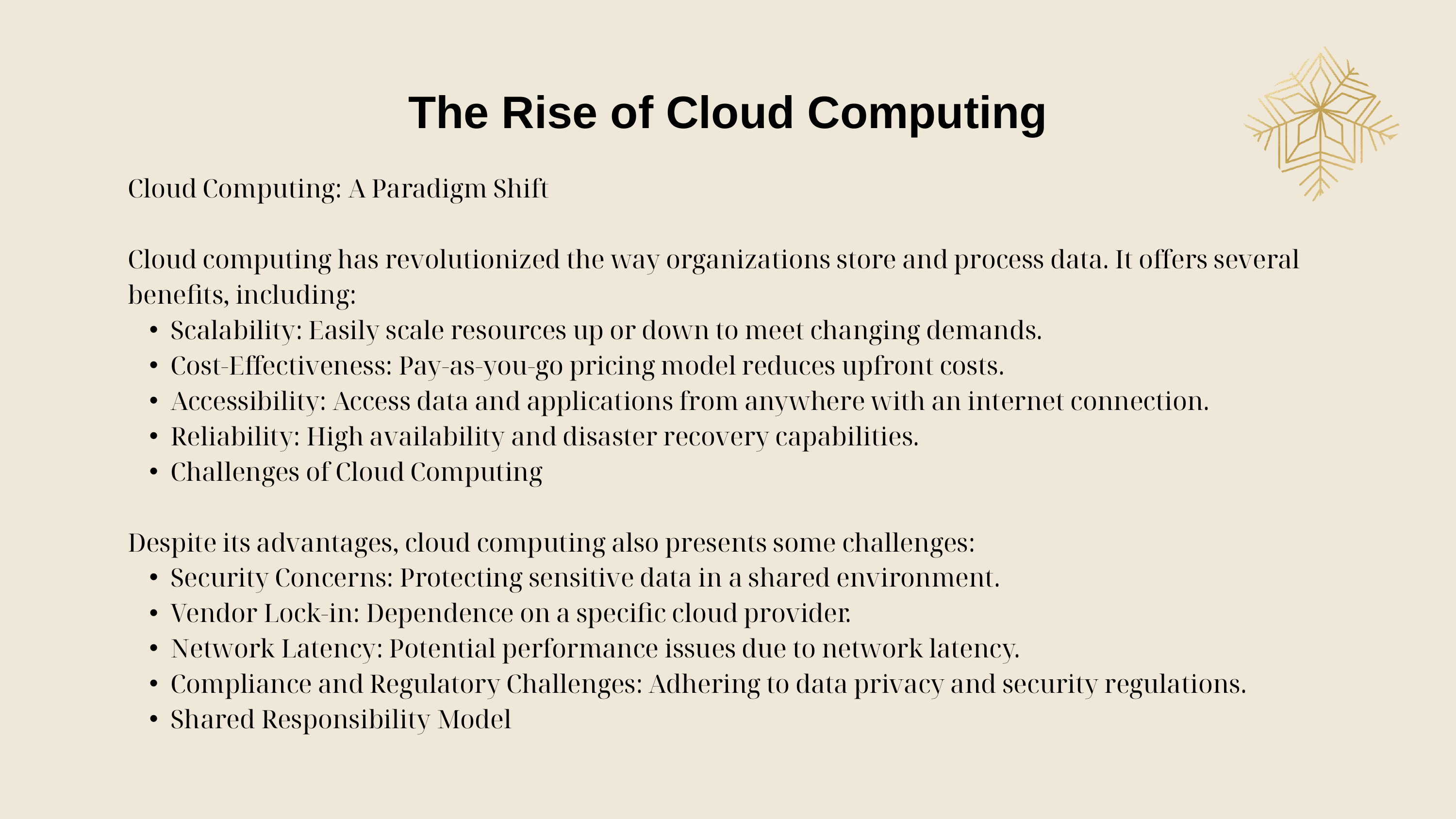

The Rise of Cloud Computing
Cloud Computing: A Paradigm Shift

Cloud computing has revolutionized the way organizations store and process data. It offers several benefits, including:
Scalability: Easily scale resources up or down to meet changing demands.
Cost-Effectiveness: Pay-as-you-go pricing model reduces upfront costs.
Accessibility: Access data and applications from anywhere with an internet connection.
Reliability: High availability and disaster recovery capabilities.
Challenges of Cloud Computing

Despite its advantages, cloud computing also presents some challenges:
Security Concerns: Protecting sensitive data in a shared environment.
Vendor Lock-in: Dependence on a specific cloud provider.
Network Latency: Potential performance issues due to network latency.
Compliance and Regulatory Challenges: Adhering to data privacy and security regulations.
Shared Responsibility Model